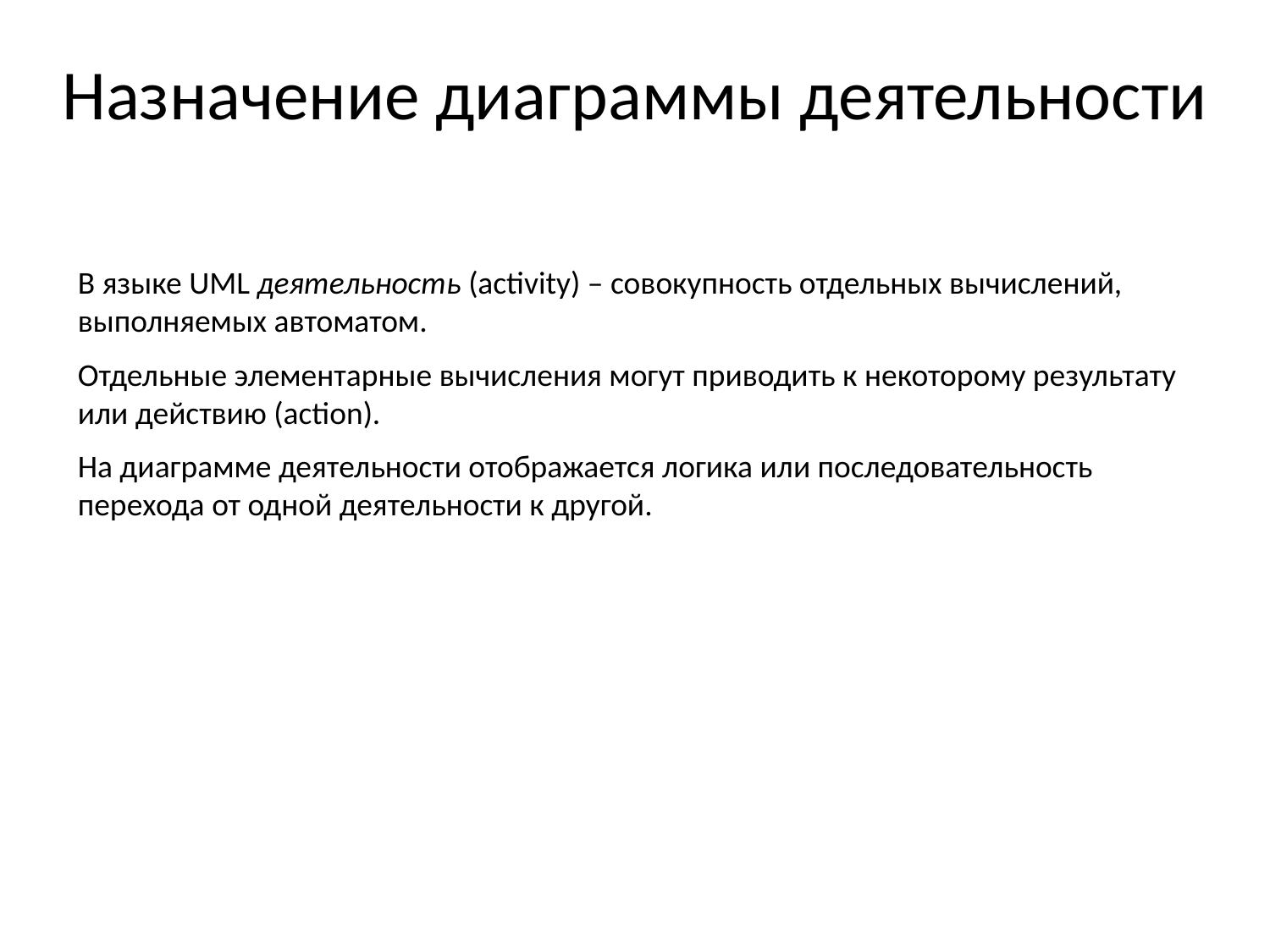

# Назначение диаграммы деятельности
В языке UML деятельность (activity) – совокупность отдельных вычислений, выполняемых автоматом.
Отдельные элементарные вычисления могут приводить к некоторому результату или действию (action).
На диаграмме деятельности отображается логика или последовательность перехода от одной деятельности к другой.